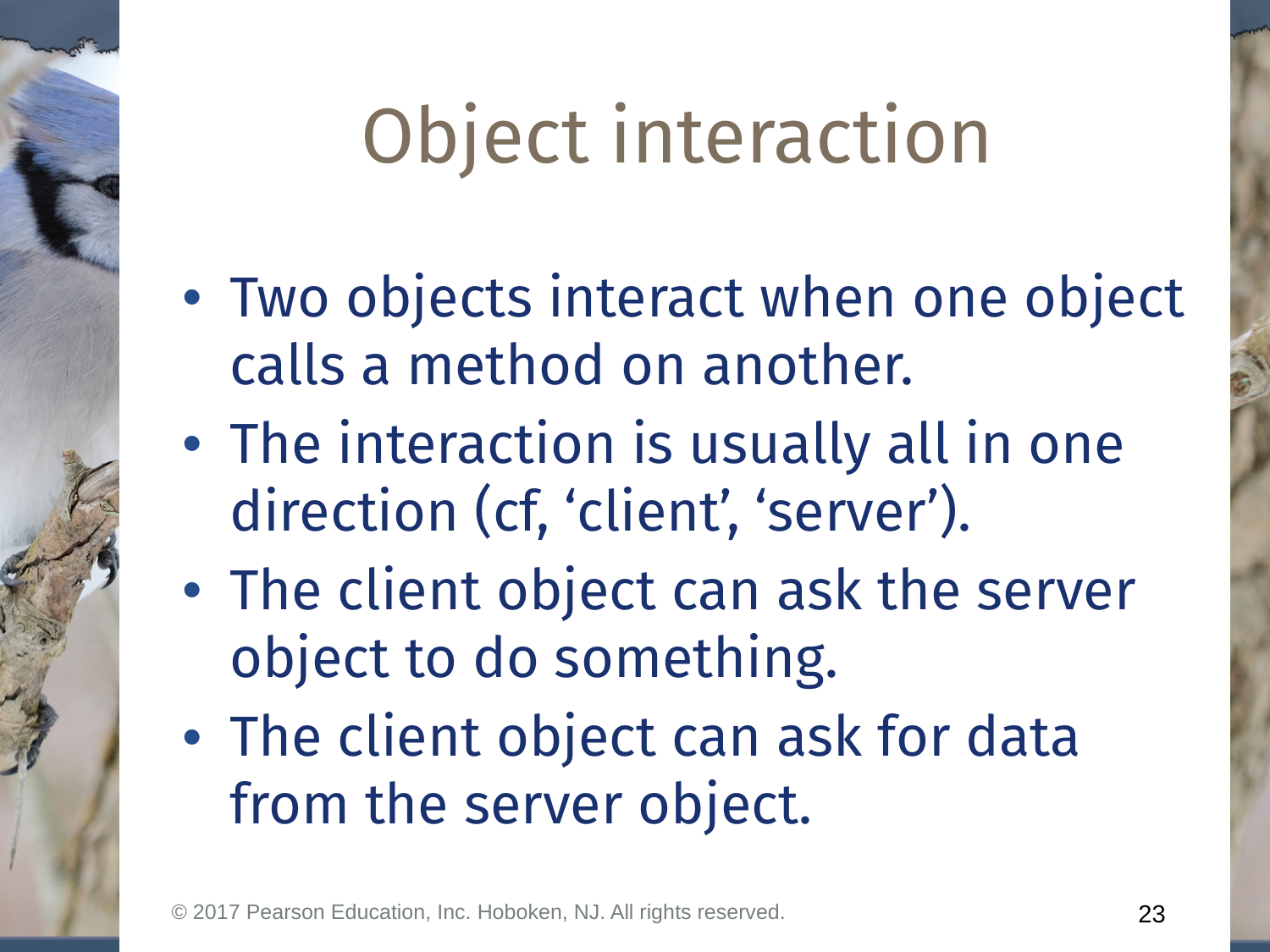

# Object interaction
Two objects interact when one object calls a method on another.
The interaction is usually all in one direction (cf, ‘client’, ‘server’).
The client object can ask the server object to do something.
The client object can ask for data from the server object.
© 2017 Pearson Education, Inc. Hoboken, NJ. All rights reserved.